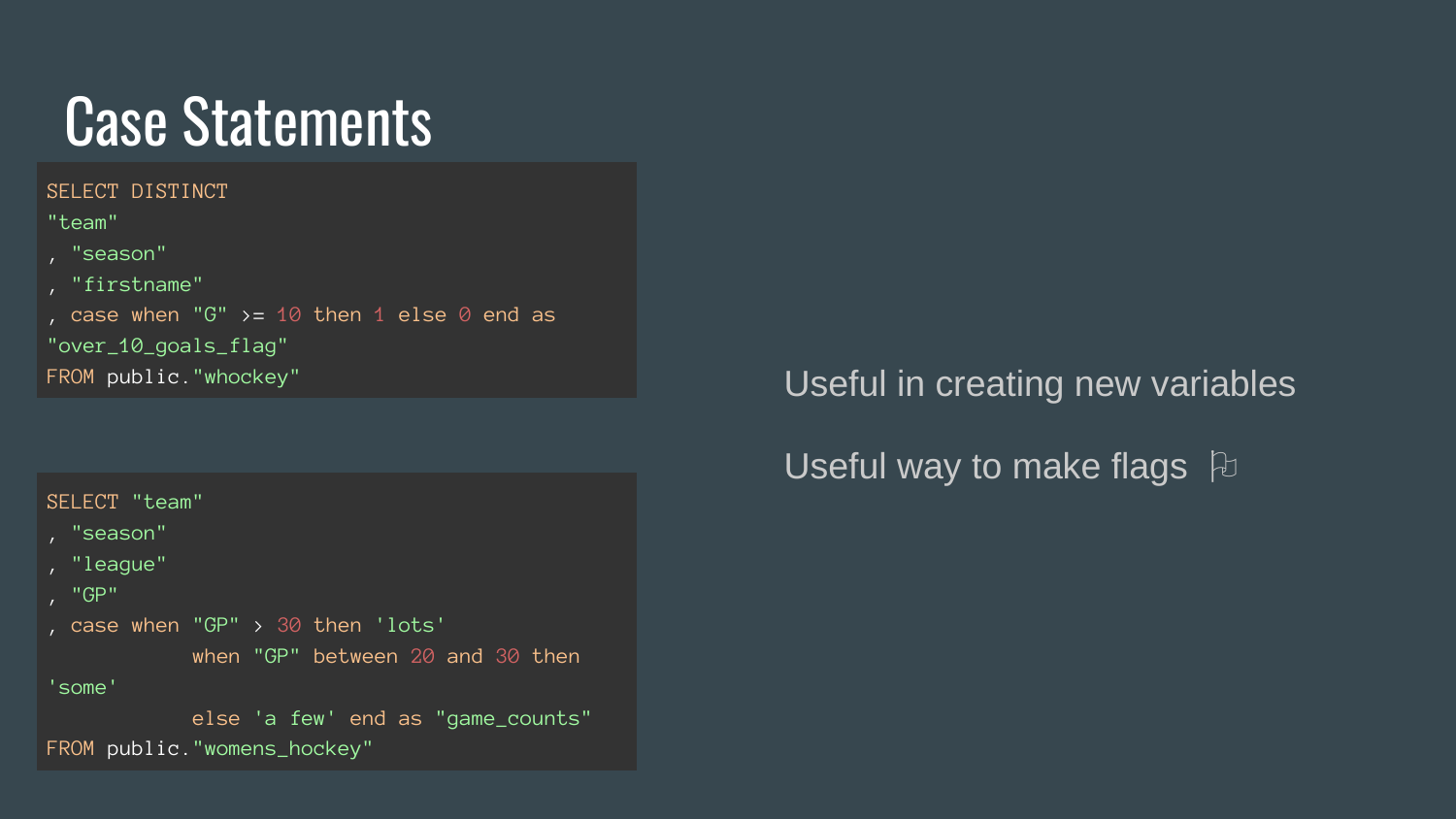

# Case Statements
| SELECT DISTINCT "team" , "season" , "firstname" , case when "G" >= 10 then 1 else 0 end as "over\_10\_goals\_flag" FROM public."whockey" |
| --- |
Useful in creating new variables
Useful way to make flags  🏳️

| SELECT "team" , "season" , "league" , "GP" , case when "GP" > 30 then 'lots' when "GP" between 20 and 30 then 'some' else 'a few' end as "game\_counts" FROM public."womens\_hockey" |
| --- |